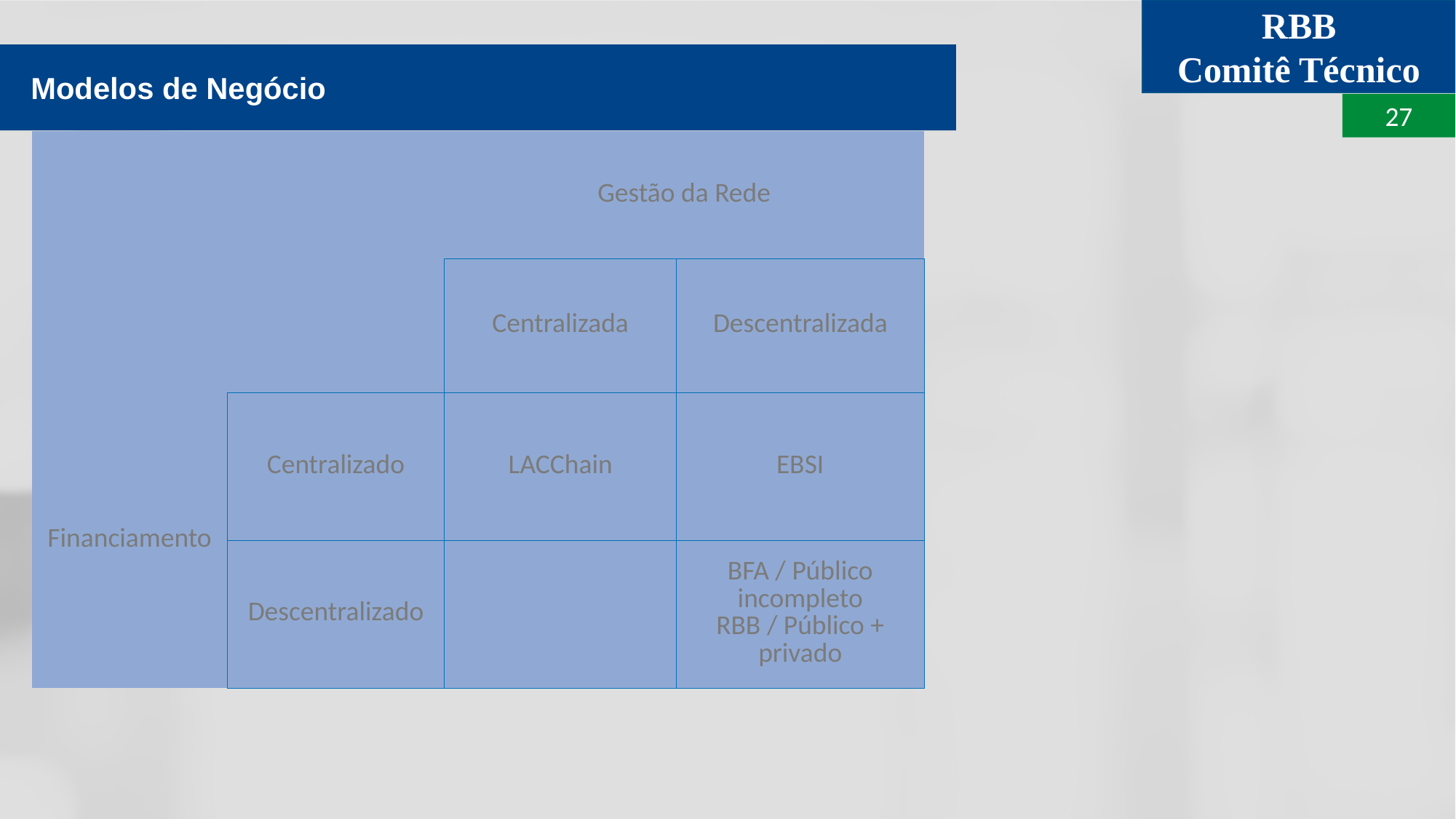

Modelos de Negócio
|  |  | Gestão da Rede |  |
| --- | --- | --- | --- |
|  |  | Centralizada | Descentralizada |
| Financiamento | Centralizado | LACChain | EBSI |
|  | Descentralizado |  | BFA / Público incompleto RBB / Público + privado |